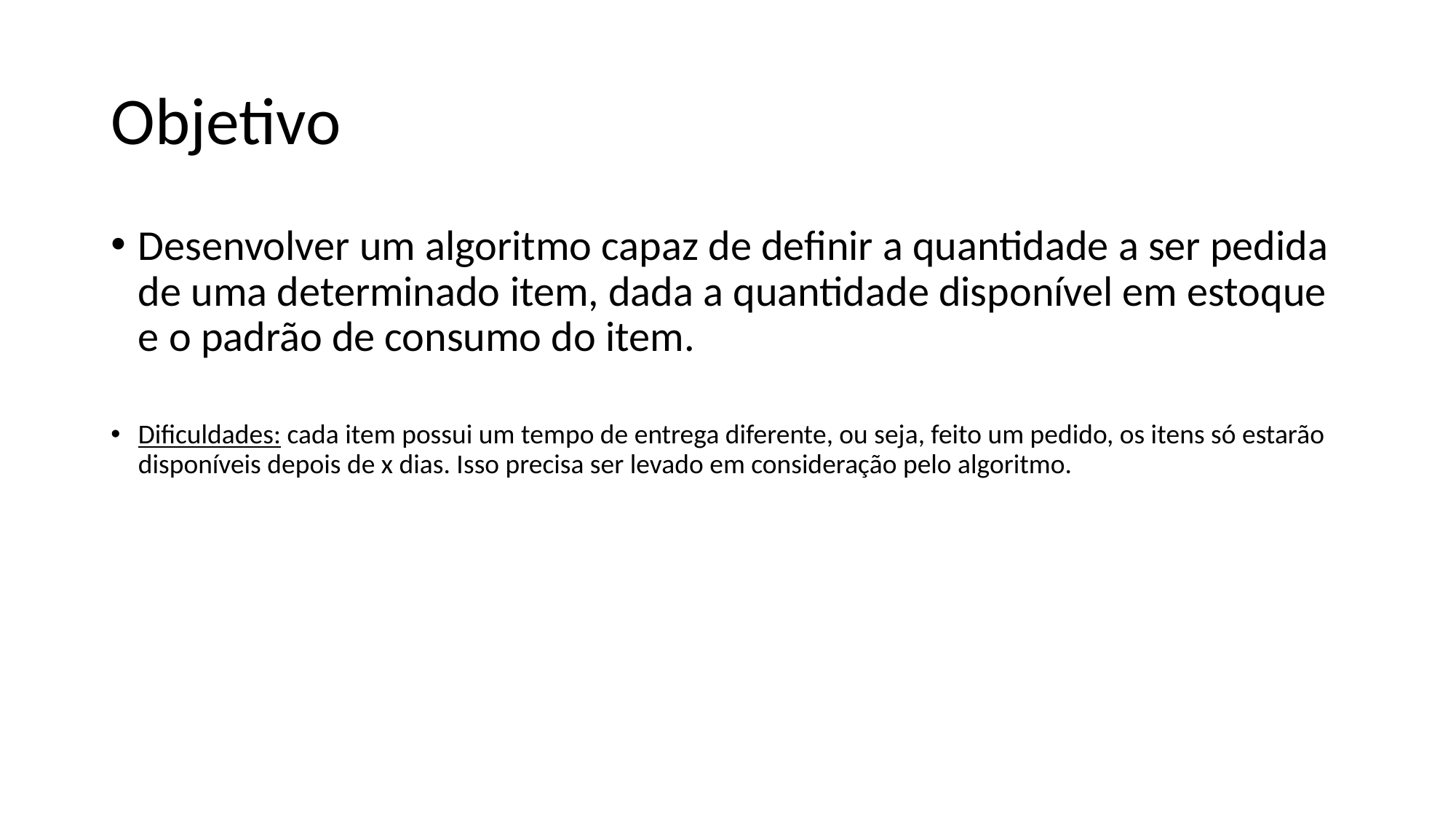

# Objetivo
Desenvolver um algoritmo capaz de definir a quantidade a ser pedida de uma determinado item, dada a quantidade disponível em estoque e o padrão de consumo do item.

Dificuldades: cada item possui um tempo de entrega diferente, ou seja, feito um pedido, os itens só estarão disponíveis depois de x dias. Isso precisa ser levado em consideração pelo algoritmo.